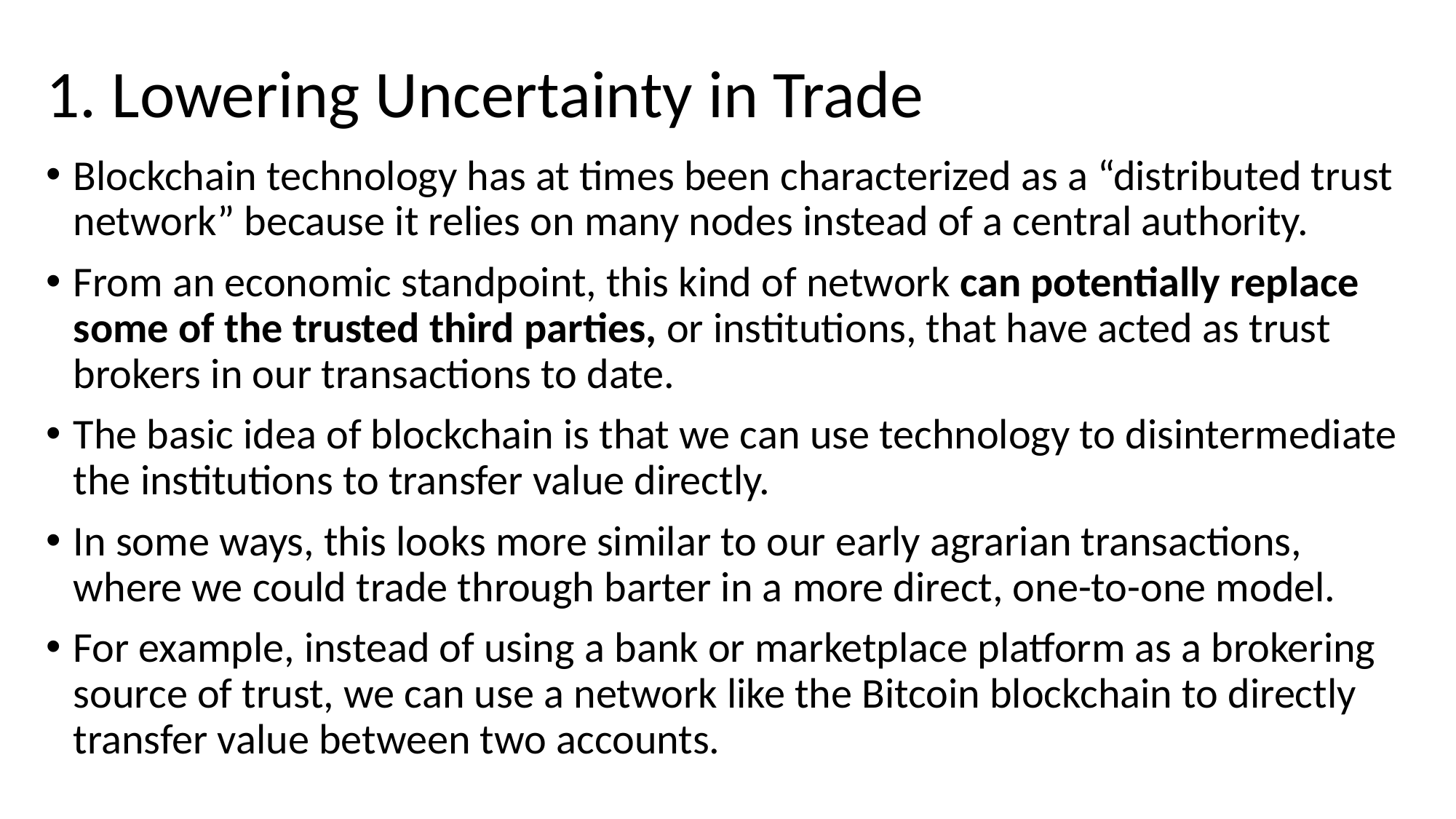

# 1. Lowering Uncertainty in Trade
Blockchain technology has at times been characterized as a “distributed trust network” because it relies on many nodes instead of a central authority.
From an economic standpoint, this kind of network can potentially replace some of the trusted third parties, or institutions, that have acted as trust brokers in our transactions to date.
The basic idea of blockchain is that we can use technology to disintermediate the institutions to transfer value directly.
In some ways, this looks more similar to our early agrarian transactions, where we could trade through barter in a more direct, one-to-one model.
For example, instead of using a bank or marketplace platform as a brokering source of trust, we can use a network like the Bitcoin blockchain to directly transfer value between two accounts.